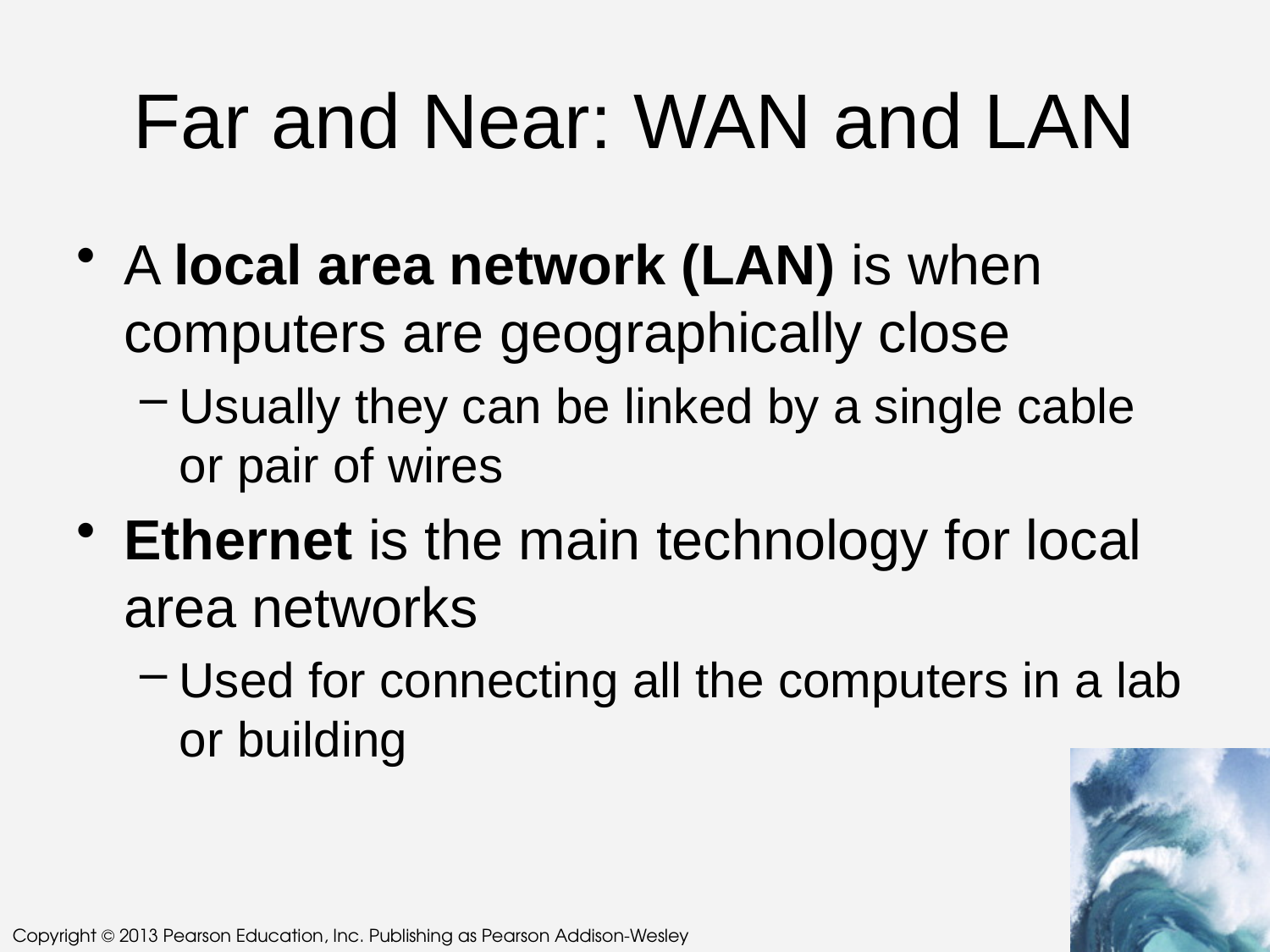

# Far and Near: WAN and LAN
A local area network (LAN) is when computers are geographically close
Usually they can be linked by a single cable or pair of wires
Ethernet is the main technology for local area networks
Used for connecting all the computers in a lab or building